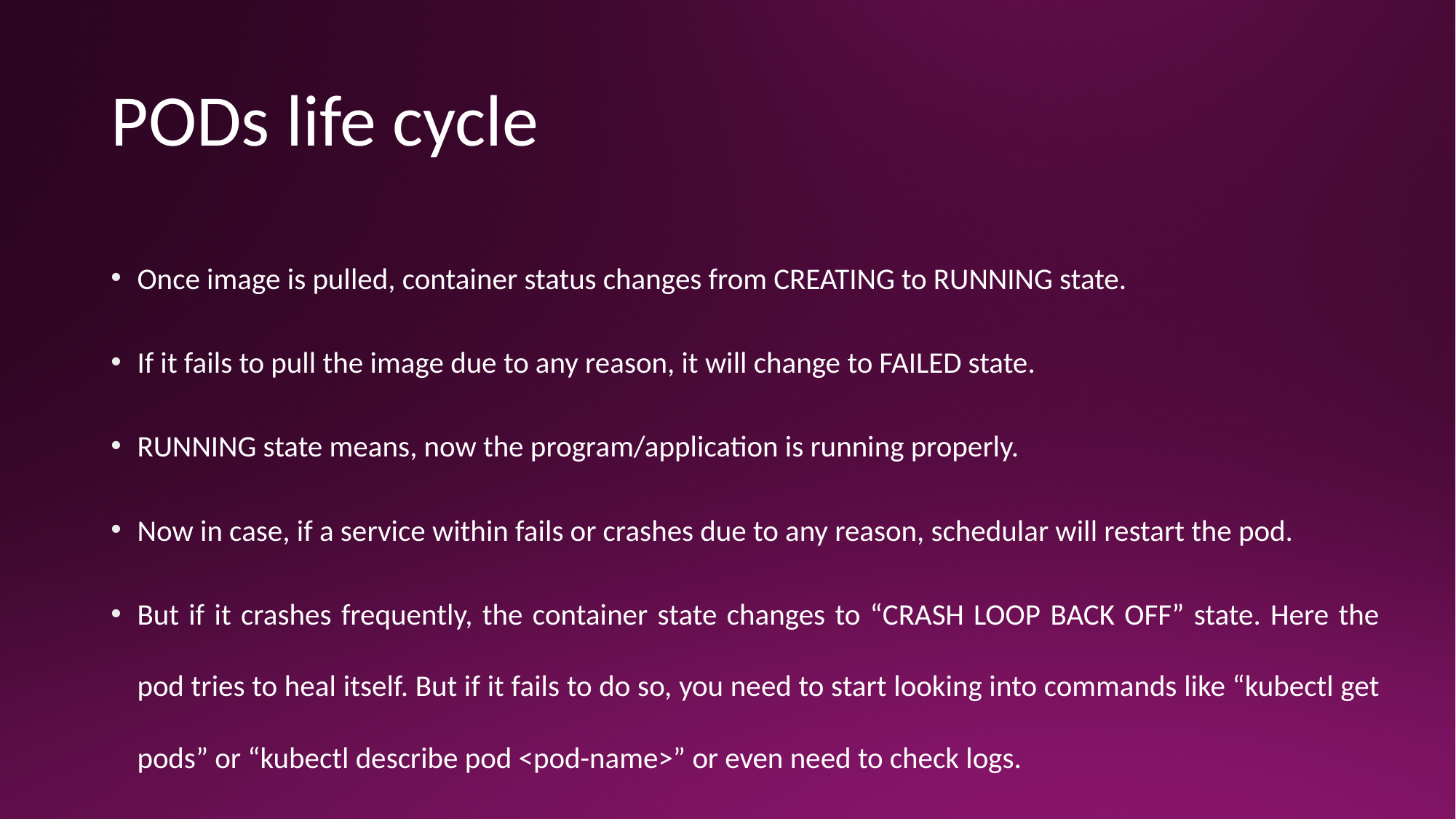

# PODs life cycle
Once image is pulled, container status changes from CREATING to RUNNING state.
If it fails to pull the image due to any reason, it will change to FAILED state.
RUNNING state means, now the program/application is running properly.
Now in case, if a service within fails or crashes due to any reason, schedular will restart the pod.
But if it crashes frequently, the container state changes to “CRASH LOOP BACK OFF” state. Here the pod tries to heal itself. But if it fails to do so, you need to start looking into commands like “kubectl get pods” or “kubectl describe pod <pod-name>” or even need to check logs.